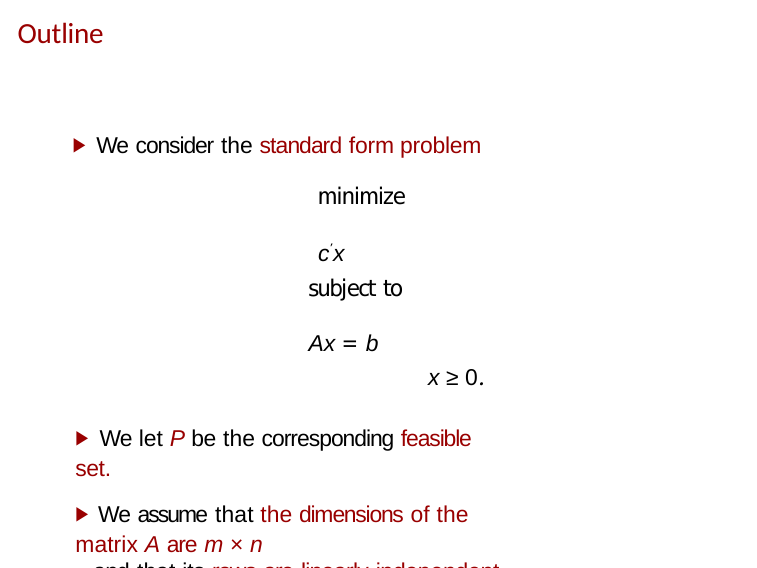

# Outline
▶ We consider the standard form problem
minimize	c′x
subject to	Ax = b
x ≥ 0.
▶ We let P be the corresponding feasible set.
▶ We assume that the dimensions of the matrix A are m × n
and that its rows are linearly independent.
▶ We continue using our previous notation:
▶ Ai is the ith column of the matrix A,
▶ ai′ is the ith row of the matrix A.